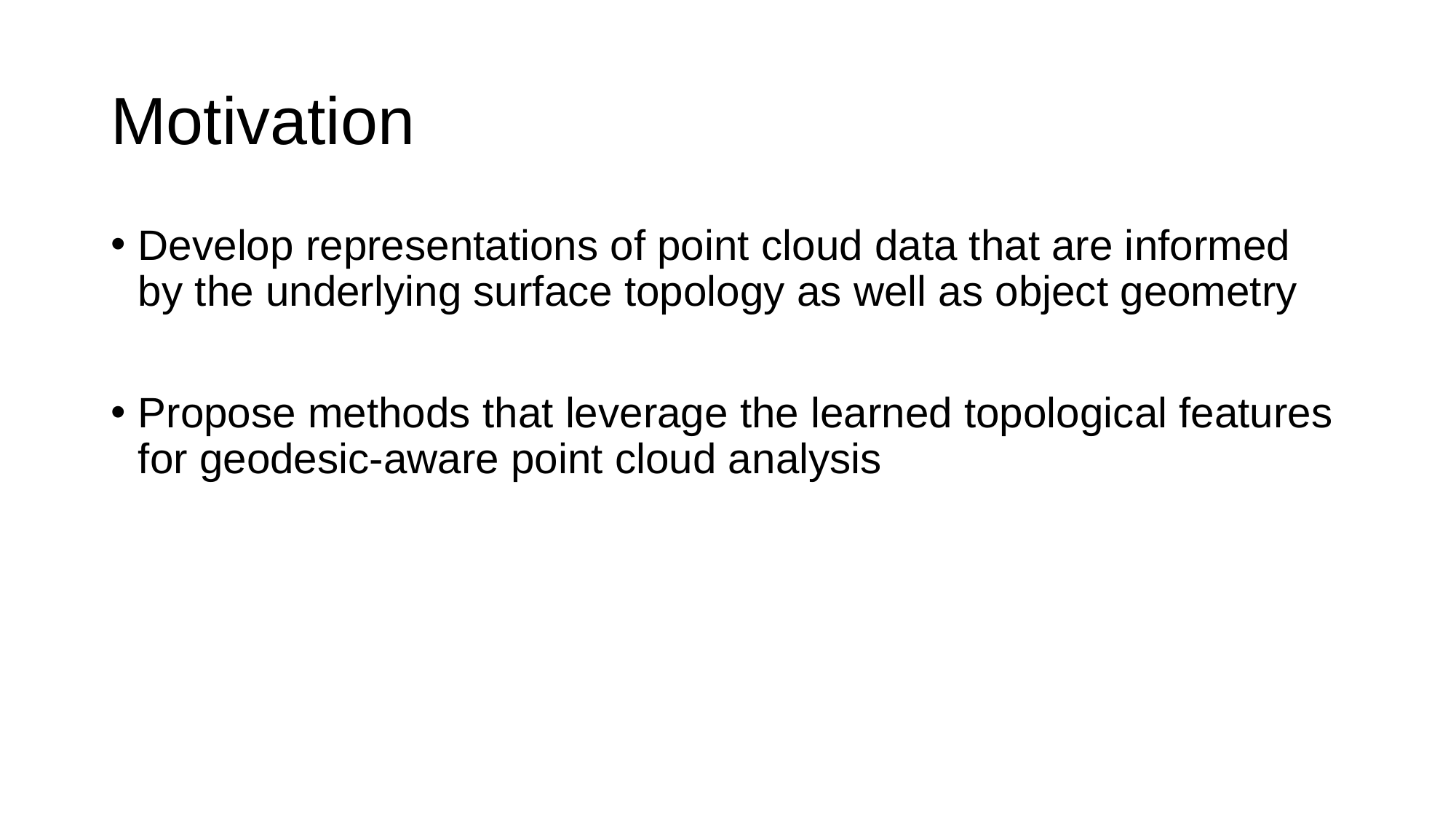

# Motivation
Develop representations of point cloud data that are informed by the underlying surface topology as well as object geometry

Propose methods that leverage the learned topological features for geodesic-aware point cloud analysis